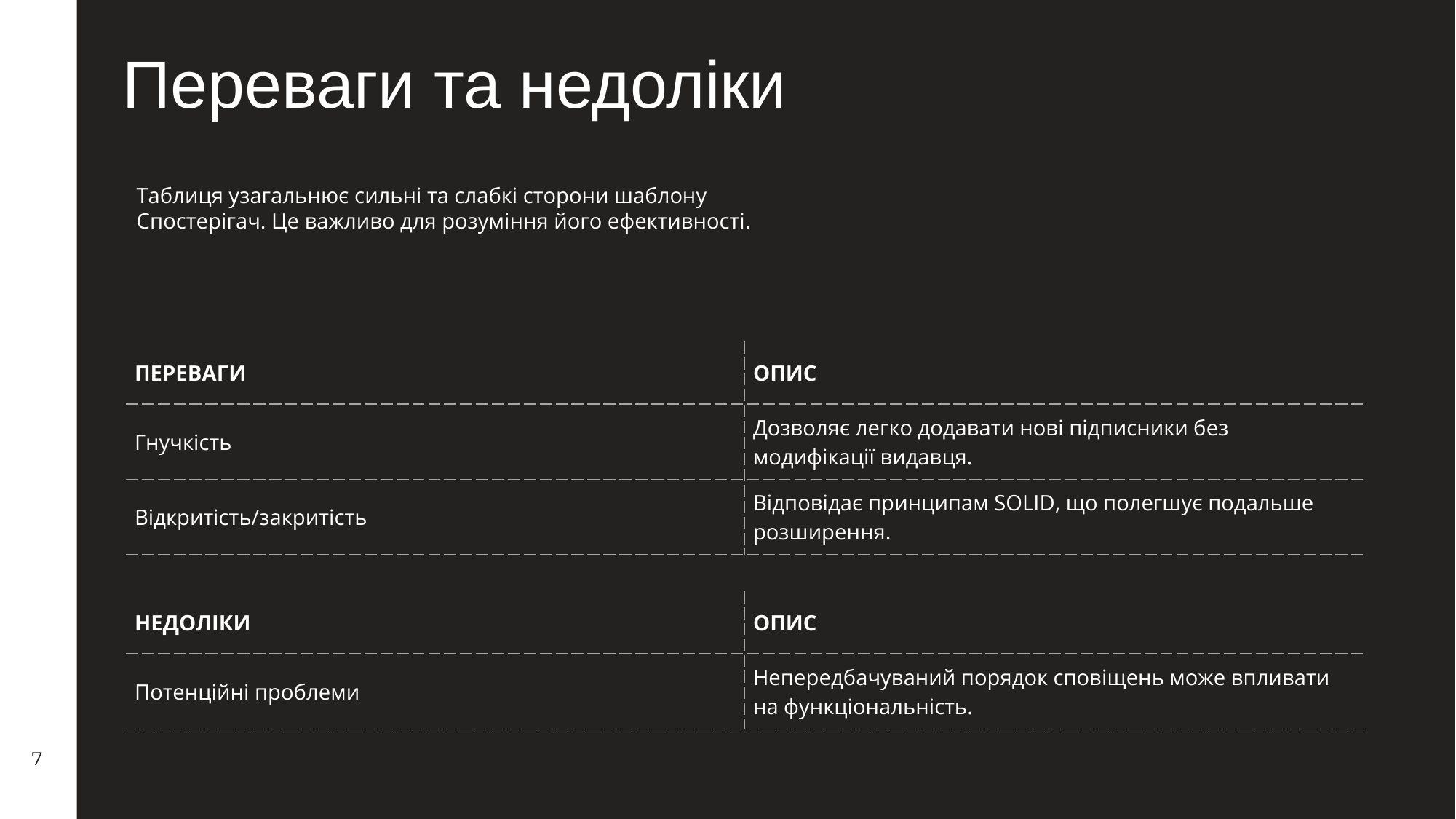

Переваги та недоліки

Таблиця узагальнює сильні та слабкі сторони шаблону Спостерігач. Це важливо для розуміння його ефективності.
| ПЕРЕВАГИ | ОПИС |
| --- | --- |
| Гнучкість | Дозволяє легко додавати нові підписники без модифікації видавця. |
| Відкритість/закритість | Відповідає принципам SOLID, що полегшує подальше розширення. |
| НЕДОЛІКИ | ОПИС |
| --- | --- |
| Потенційні проблеми | Непередбачуваний порядок сповіщень може впливати на функціональність. |
7